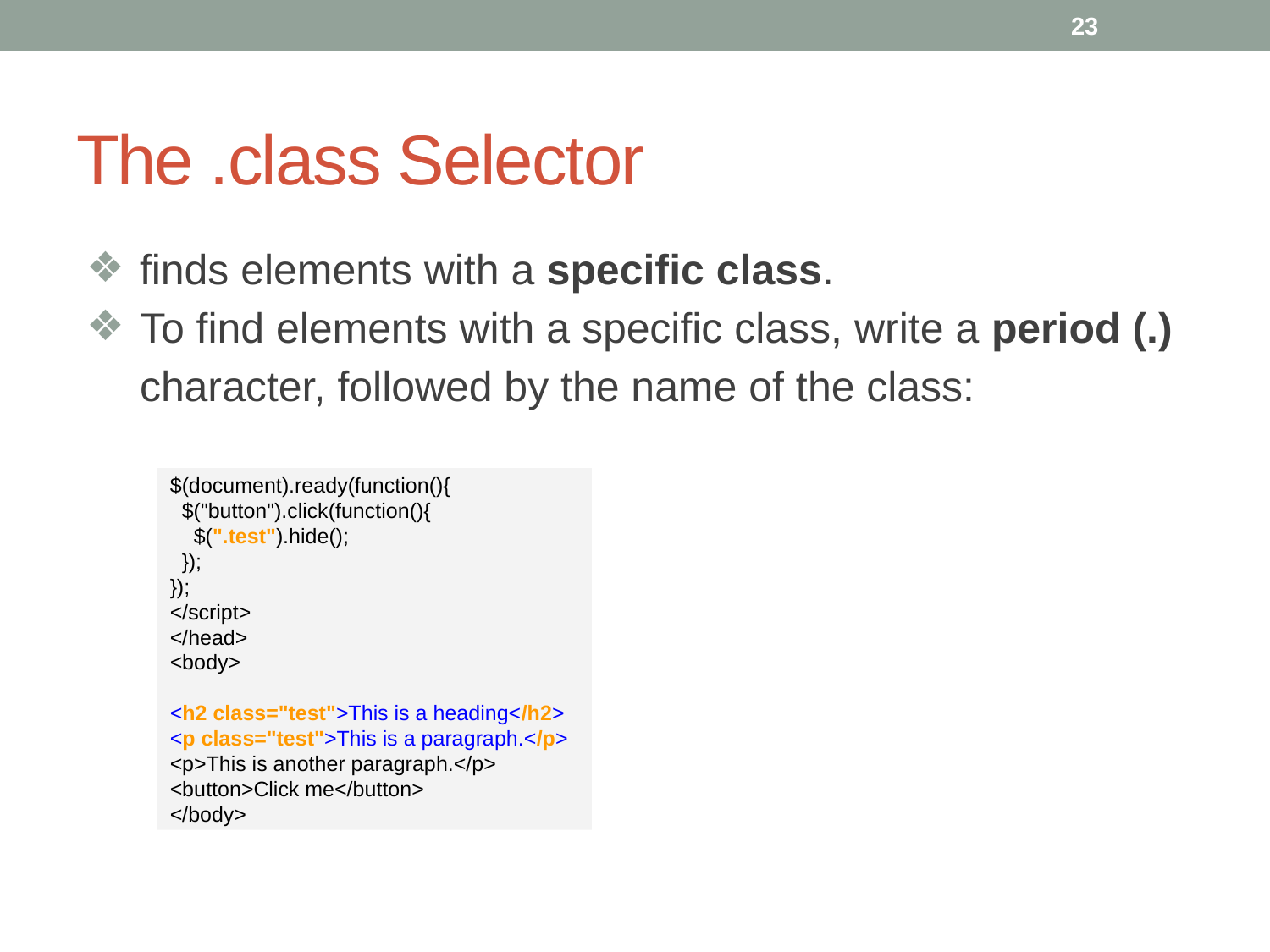

23
# The .class Selector
finds elements with a specific class.
To find elements with a specific class, write a period (.) character, followed by the name of the class:

$(document).ready(function(){
  $("button").click(function(){
    $(".test").hide();
  });
});
</script>
</head>
<body>

<h2 class="test">This is a heading</h2>
<p class="test">This is a paragraph.</p>
<p>This is another paragraph.</p>
<button>Click me</button>
</body>